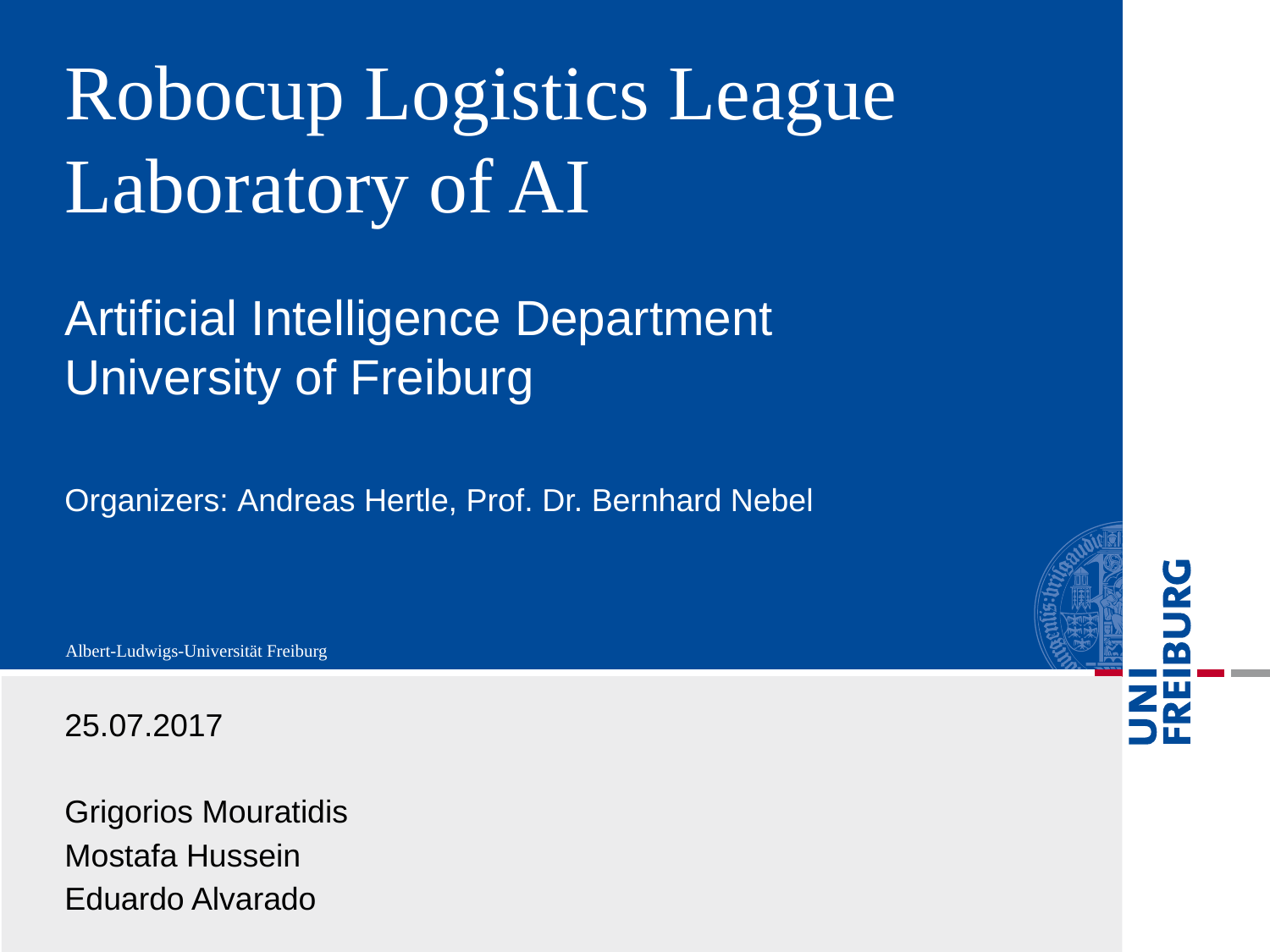

# Robocup Logistics League Laboratory of AI
Artificial Intelligence Department
University of Freiburg

Organizers: Andreas Hertle, Prof. Dr. Bernhard Nebel

25.07.2017

Grigorios Mouratidis
Mostafa Hussein
Eduardo Alvarado